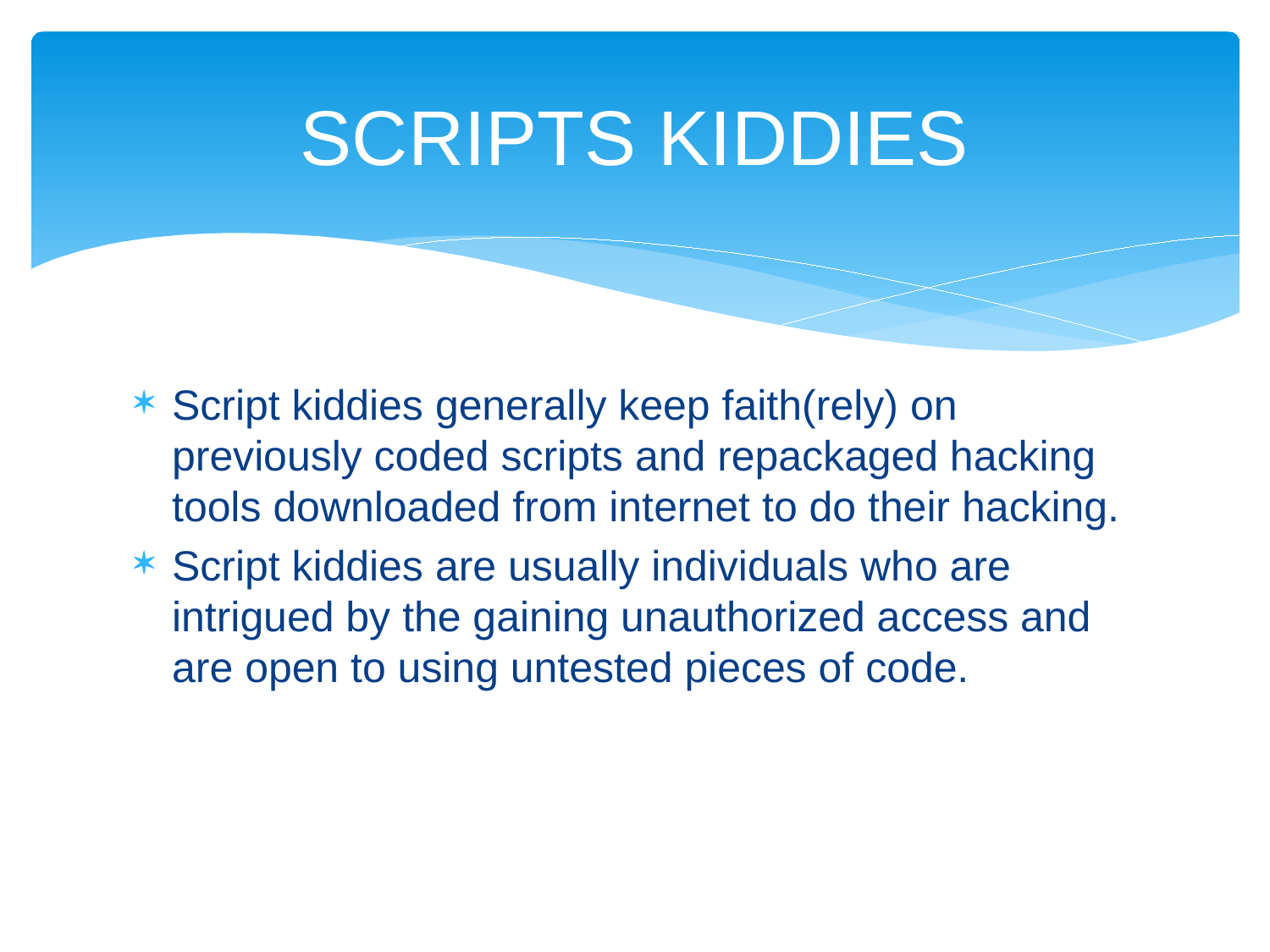

# SCRIPTS KIDDIES
Script kiddies generally keep faith(rely) on previously coded scripts and repackaged hacking tools downloaded from internet to do their hacking.
Script kiddies are usually individuals who are intrigued by the gaining unauthorized access and are open to using untested pieces of code.